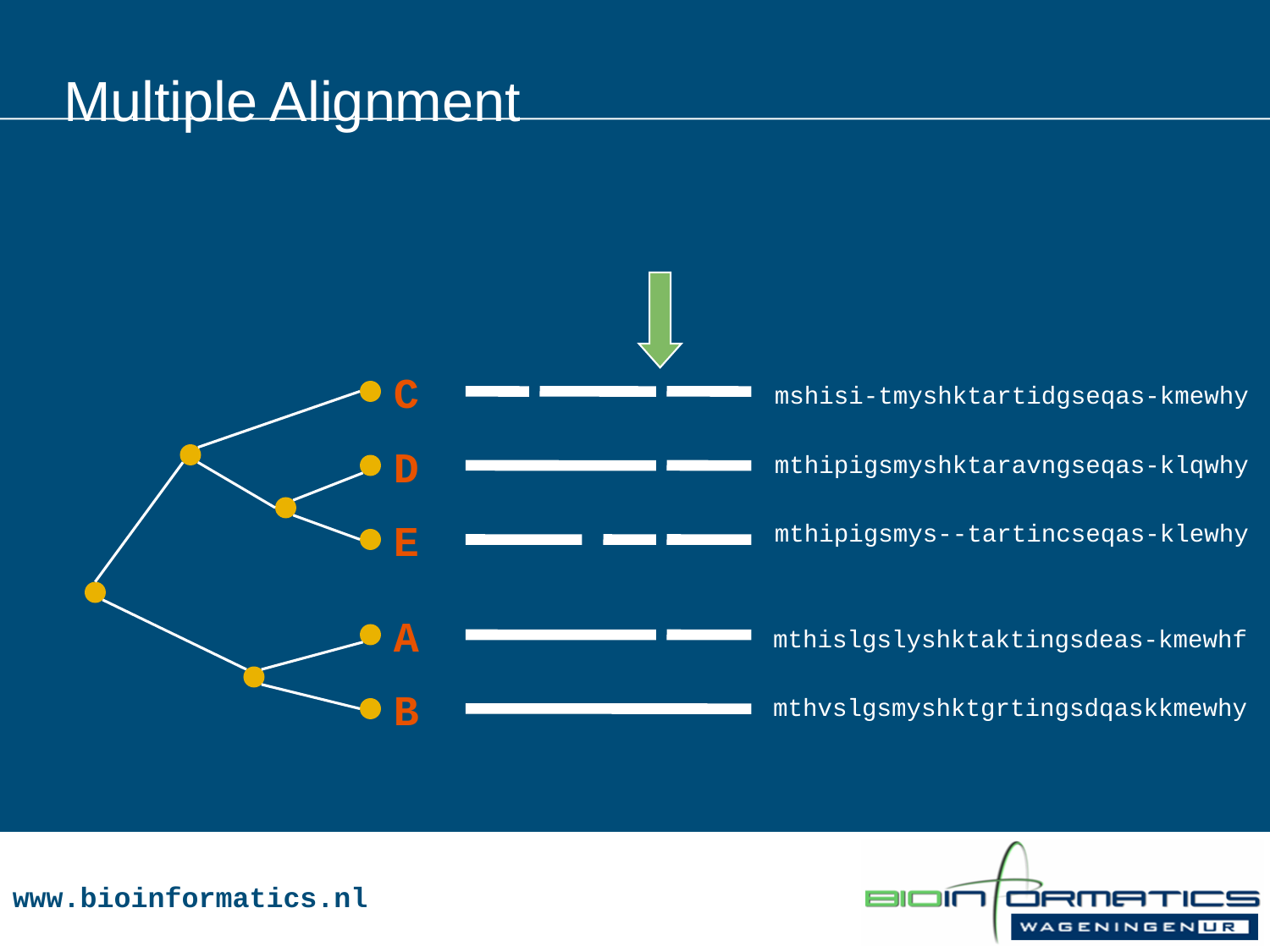

# Multiple Alignment

C

D

E

A

B

mshisi-tmyshktartidgseqas-kmewhy

mthipigsmyshktaravngseqas-klqwhy

mthipigsmys--tartincseqas-klewhy

mthislgslyshktaktingsdeas-kmewhf

mthvslgsmyshktgrtingsdqaskkmewhy